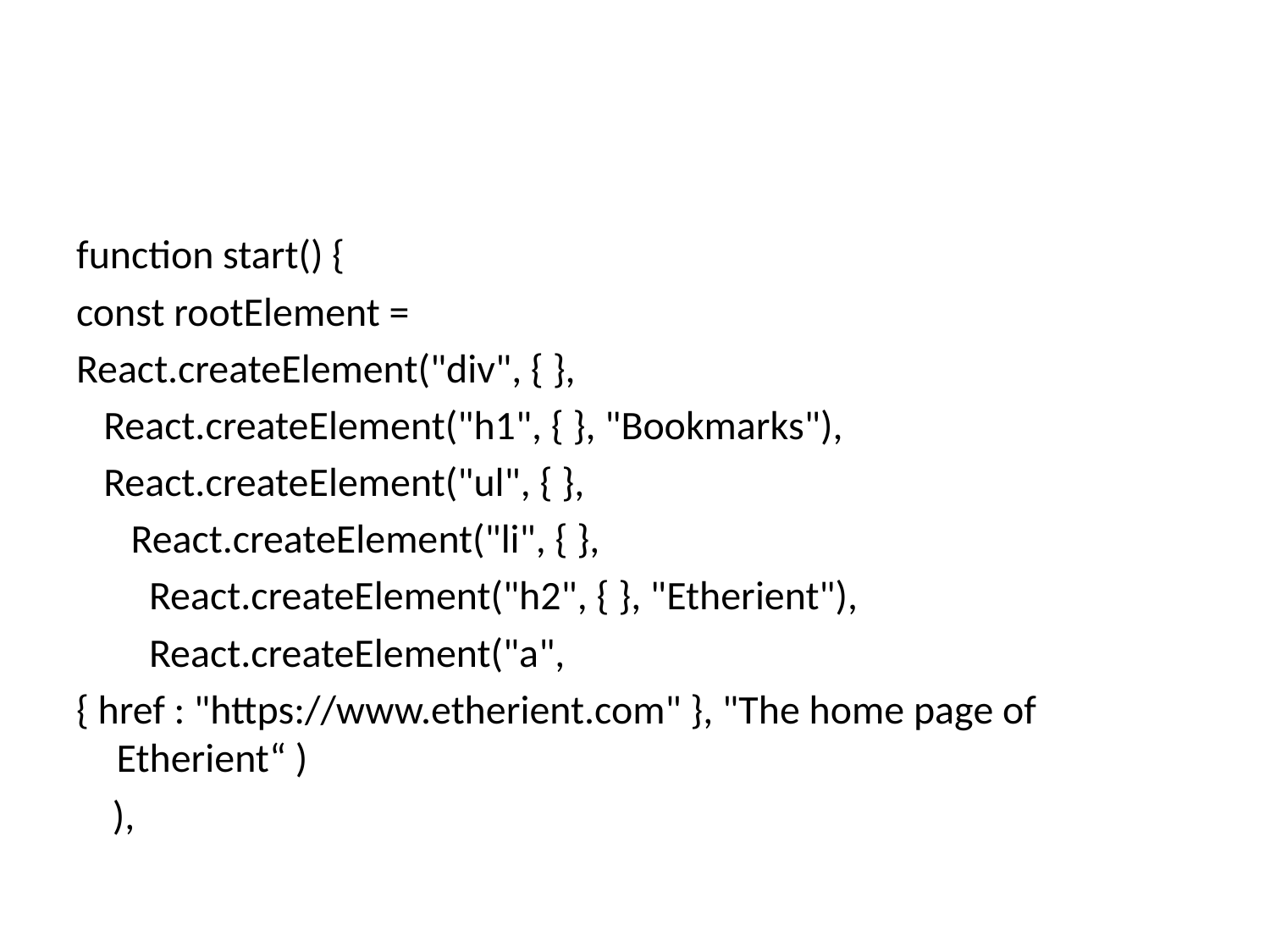

#
function start() {
const rootElement =
React.createElement("div", { },
   React.createElement("h1", { }, "Bookmarks"),
   React.createElement("ul", { },
      React.createElement("li", { },
        React.createElement("h2", { }, "Etherient"),
        React.createElement("a",
{ href : "https://www.etherient.com" }, "The home page of Etherient“ )
    ),